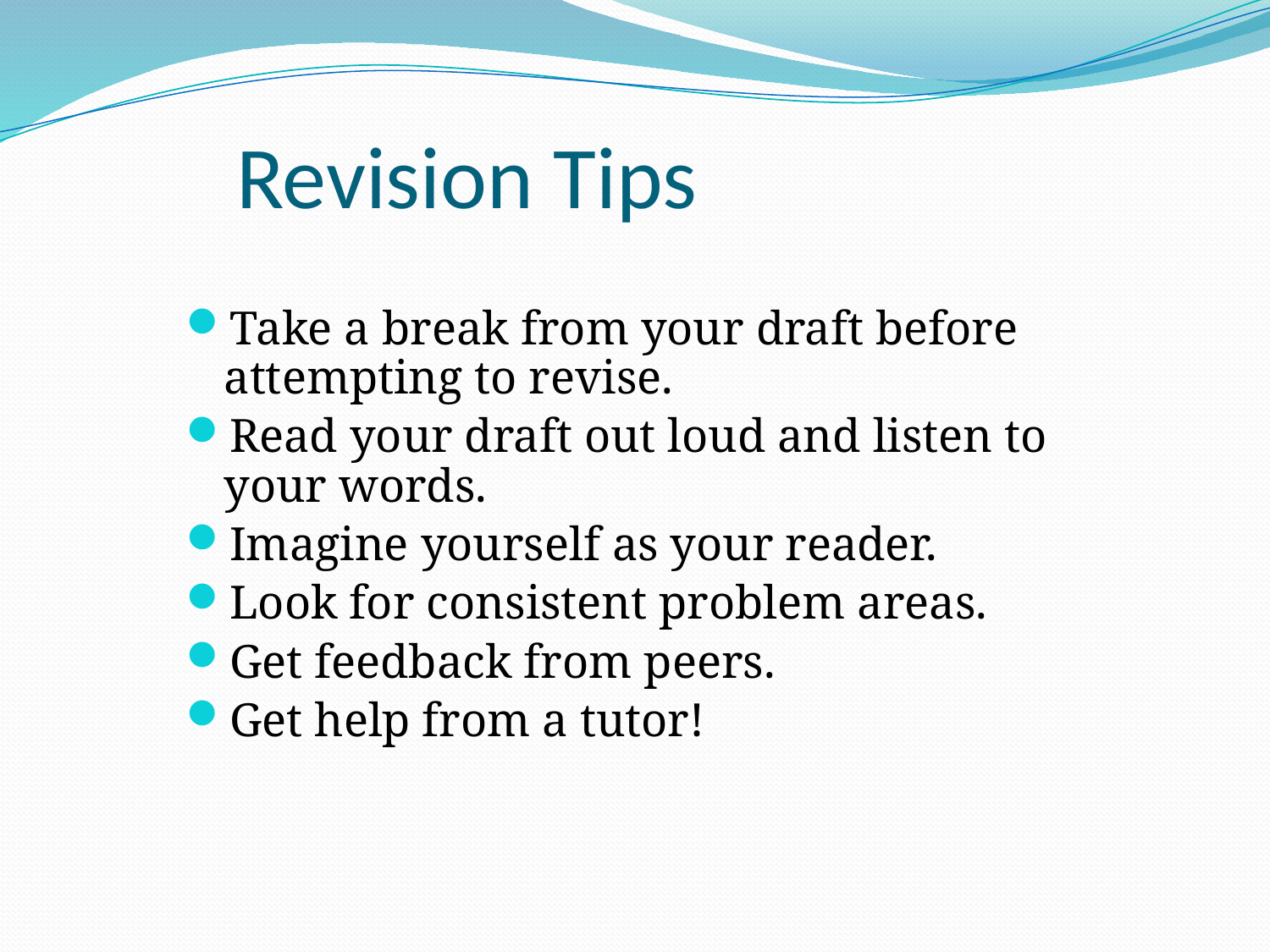

# Revision Tips
Take a break from your draft before attempting to revise.
Read your draft out loud and listen to your words.
Imagine yourself as your reader.
Look for consistent problem areas.
Get feedback from peers.
Get help from a tutor!